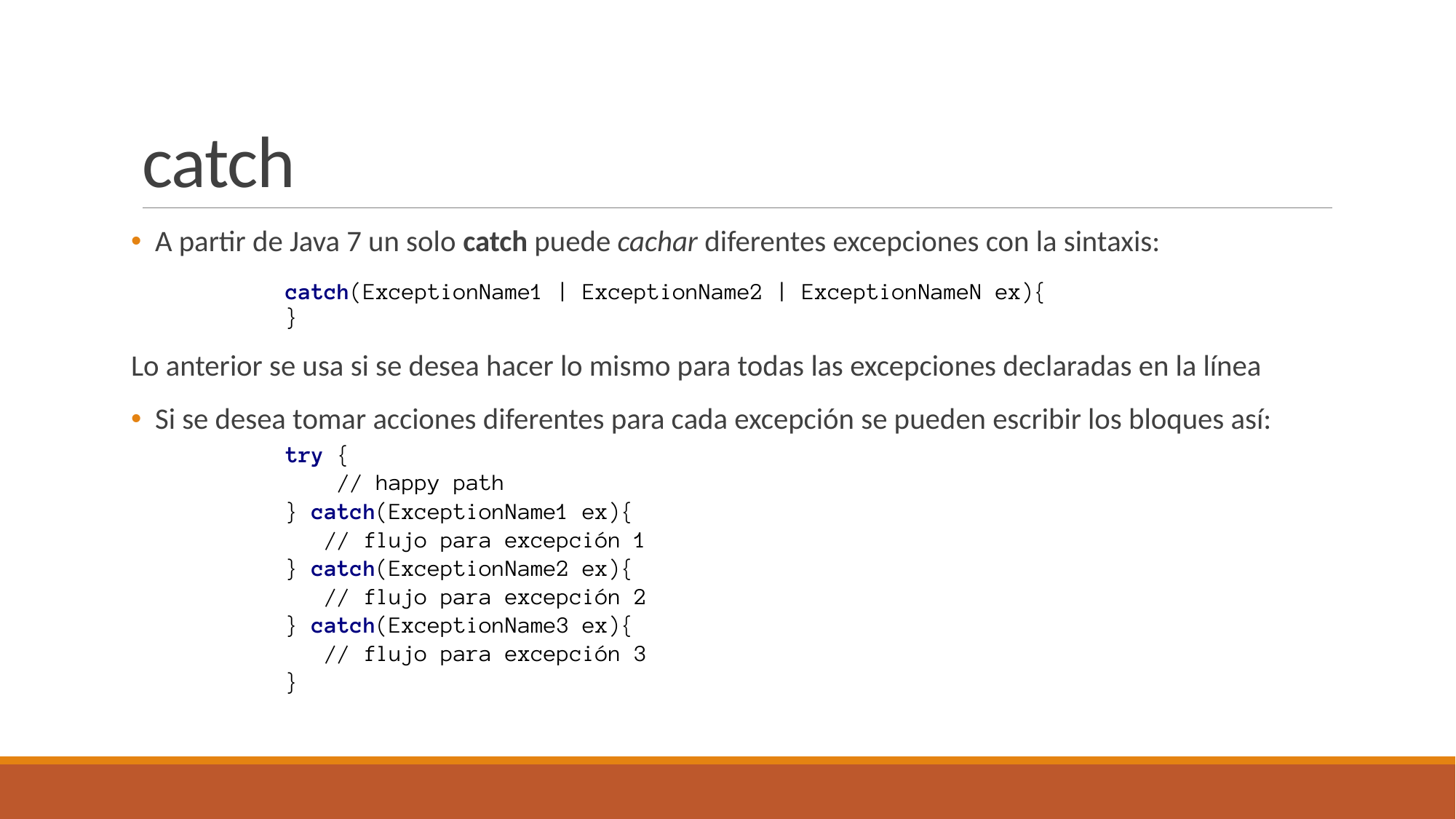

# catch
  A partir de Java 7 un solo catch puede cachar diferentes excepciones con la sintaxis:
            catch(ExceptionName1 | ExceptionName2 | ExceptionNameN ex){
            }
Lo anterior se usa si se desea hacer lo mismo para todas las excepciones declaradas en la línea
  Si se desea tomar acciones diferentes para cada excepción se pueden escribir los bloques así:
            try {
                // happy path
            } catch(ExceptionName1 ex){
               // flujo para excepción 1
            } catch(ExceptionName2 ex){
               // flujo para excepción 2
            } catch(ExceptionName3 ex){
               // flujo para excepción 3
            }